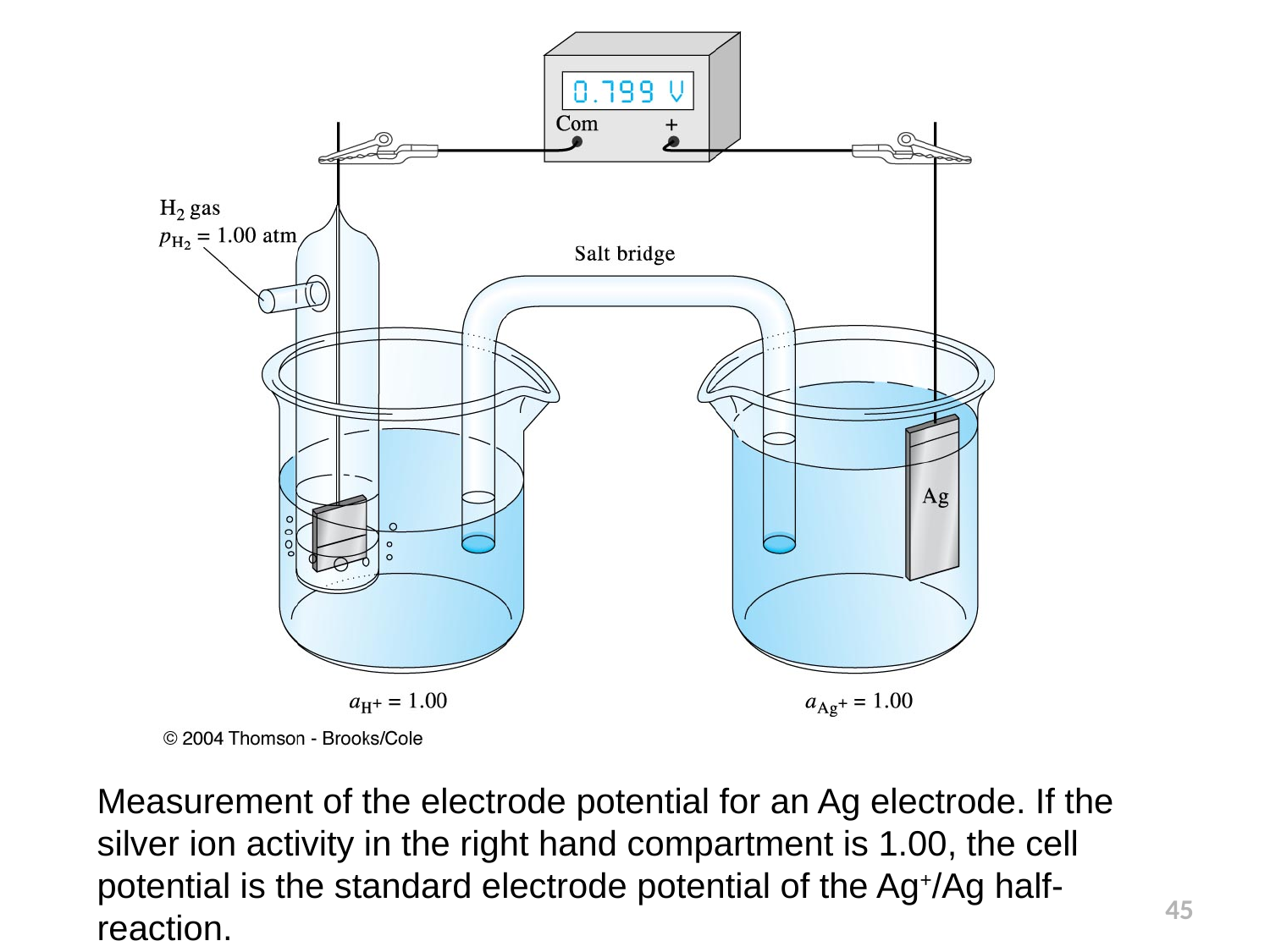

Measurement of the electrode potential for an Ag electrode. If the silver ion activity in the right hand compartment is 1.00, the cell potential is the standard electrode potential of the Ag+/Ag half- reaction.
45